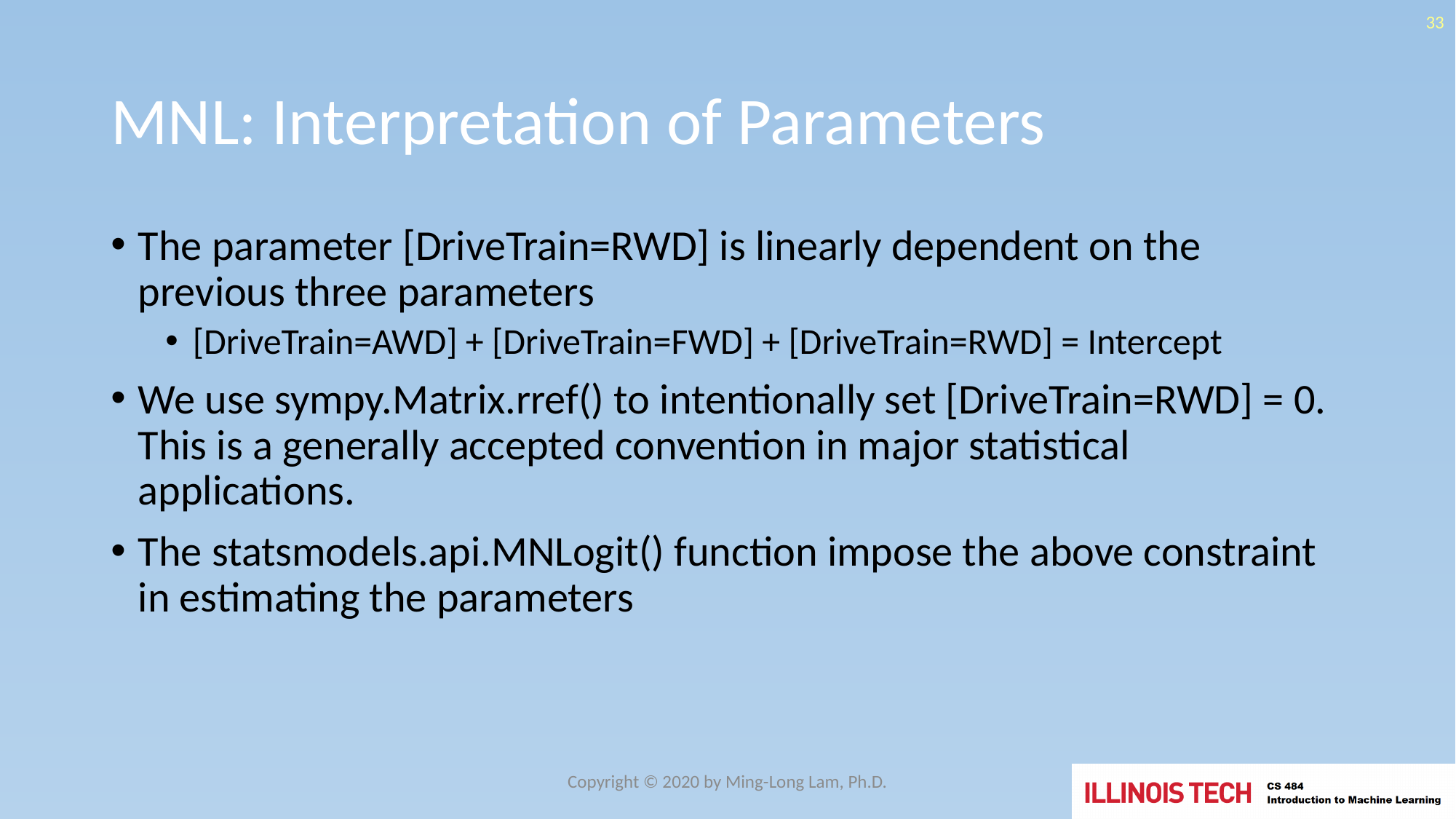

33
# MNL: Interpretation of Parameters
The parameter [DriveTrain=RWD] is linearly dependent on the previous three parameters
[DriveTrain=AWD] + [DriveTrain=FWD] + [DriveTrain=RWD] = Intercept
We use sympy.Matrix.rref() to intentionally set [DriveTrain=RWD] = 0.  This is a generally accepted convention in major statistical applications.
The statsmodels.api.MNLogit() function impose the above constraint in estimating the parameters
Copyright © 2020 by Ming-Long Lam, Ph.D.